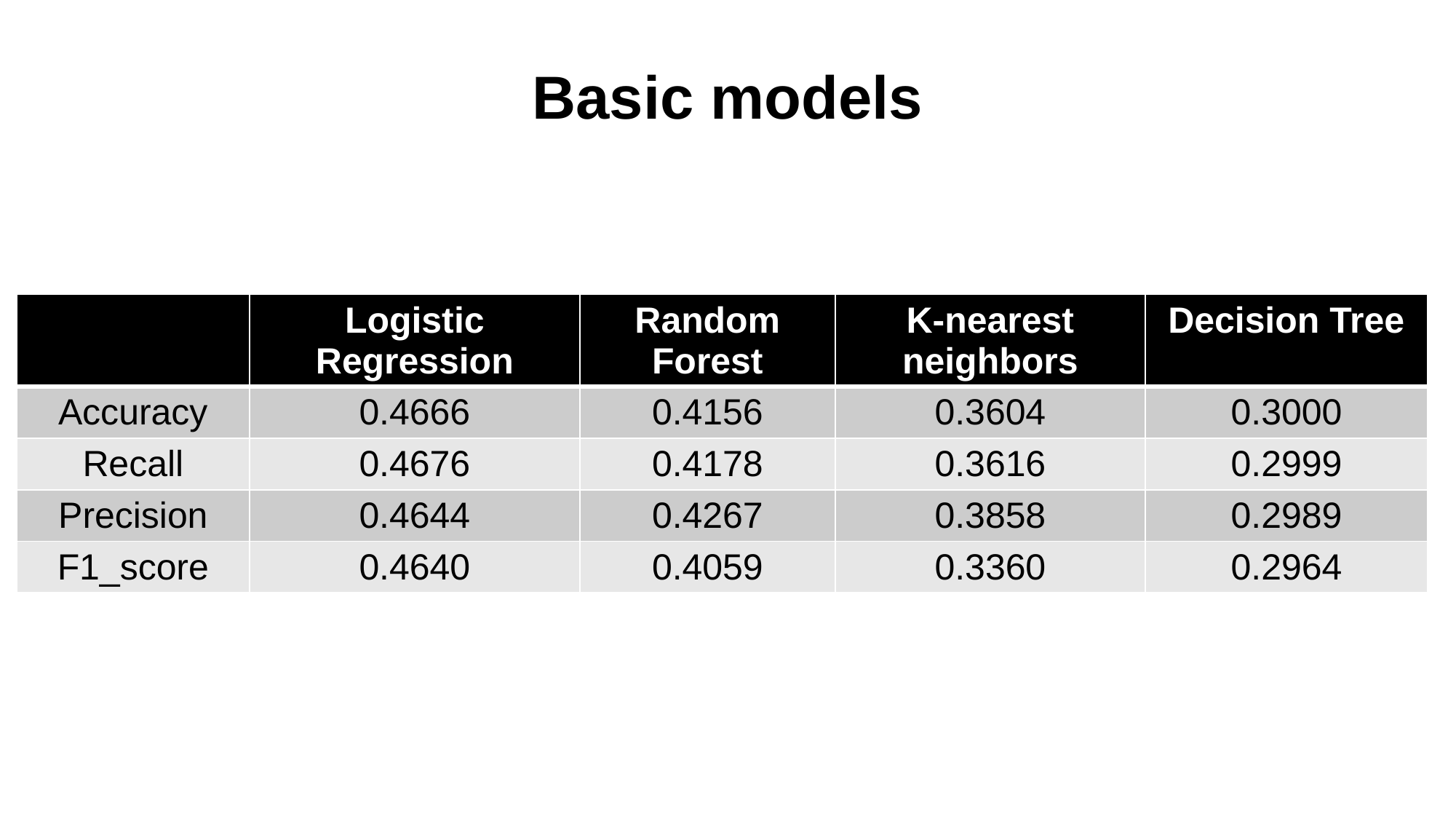

# Basic models
|  | Logistic Regression | Random Forest | K-nearest neighbors | Decision Tree |
| --- | --- | --- | --- | --- |
| Accuracy | 0.4666 | 0.4156 | 0.3604 | 0.3000 |
| Recall | 0.4676 | 0.4178 | 0.3616 | 0.2999 |
| Precision | 0.4644 | 0.4267 | 0.3858 | 0.2989 |
| F1\_score | 0.4640 | 0.4059 | 0.3360 | 0.2964 |